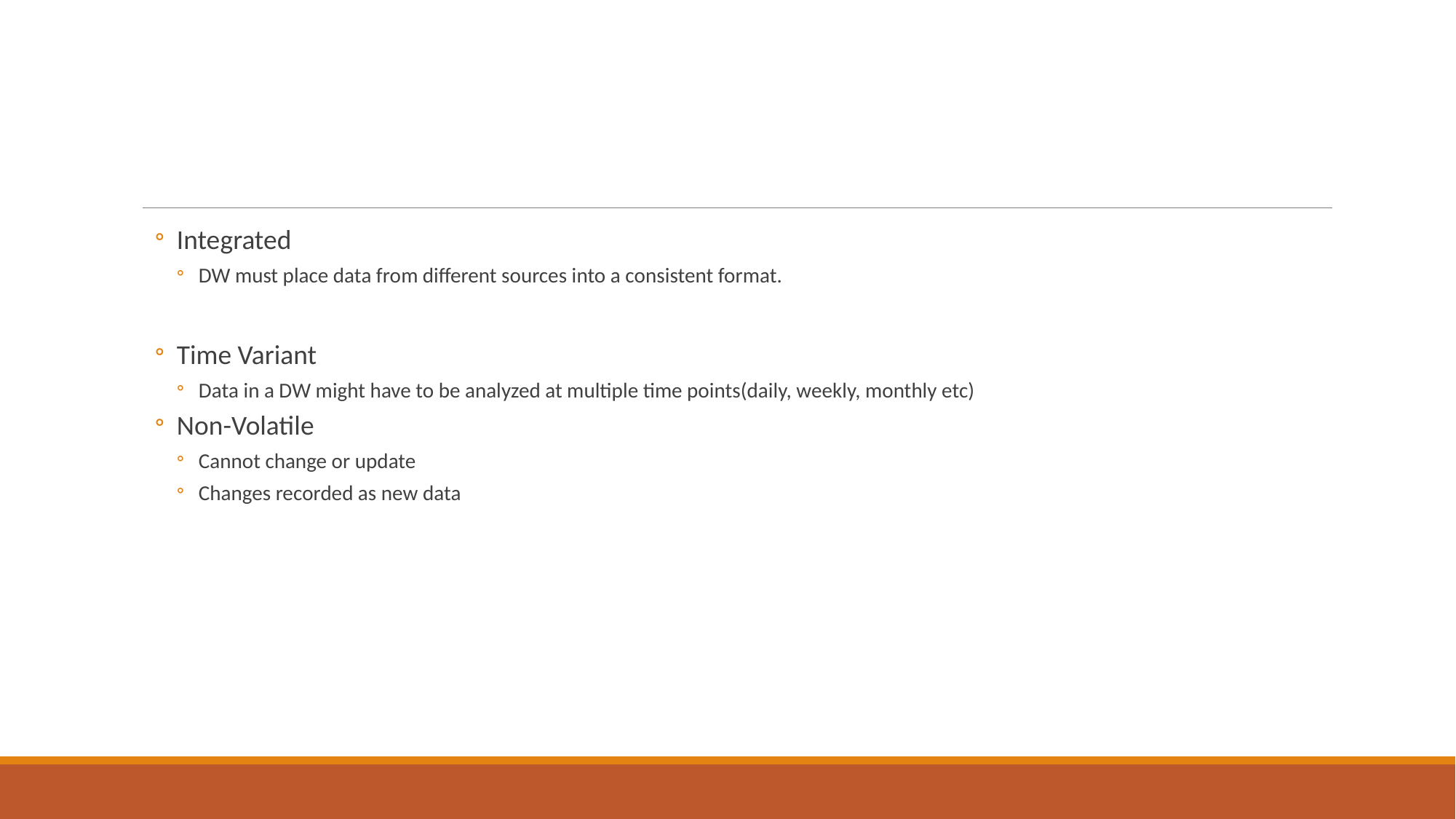

#
Integrated
DW must place data from different sources into a consistent format.

Time Variant
Data in a DW might have to be analyzed at multiple time points(daily, weekly, monthly etc)
Non-Volatile
Cannot change or update
Changes recorded as new data